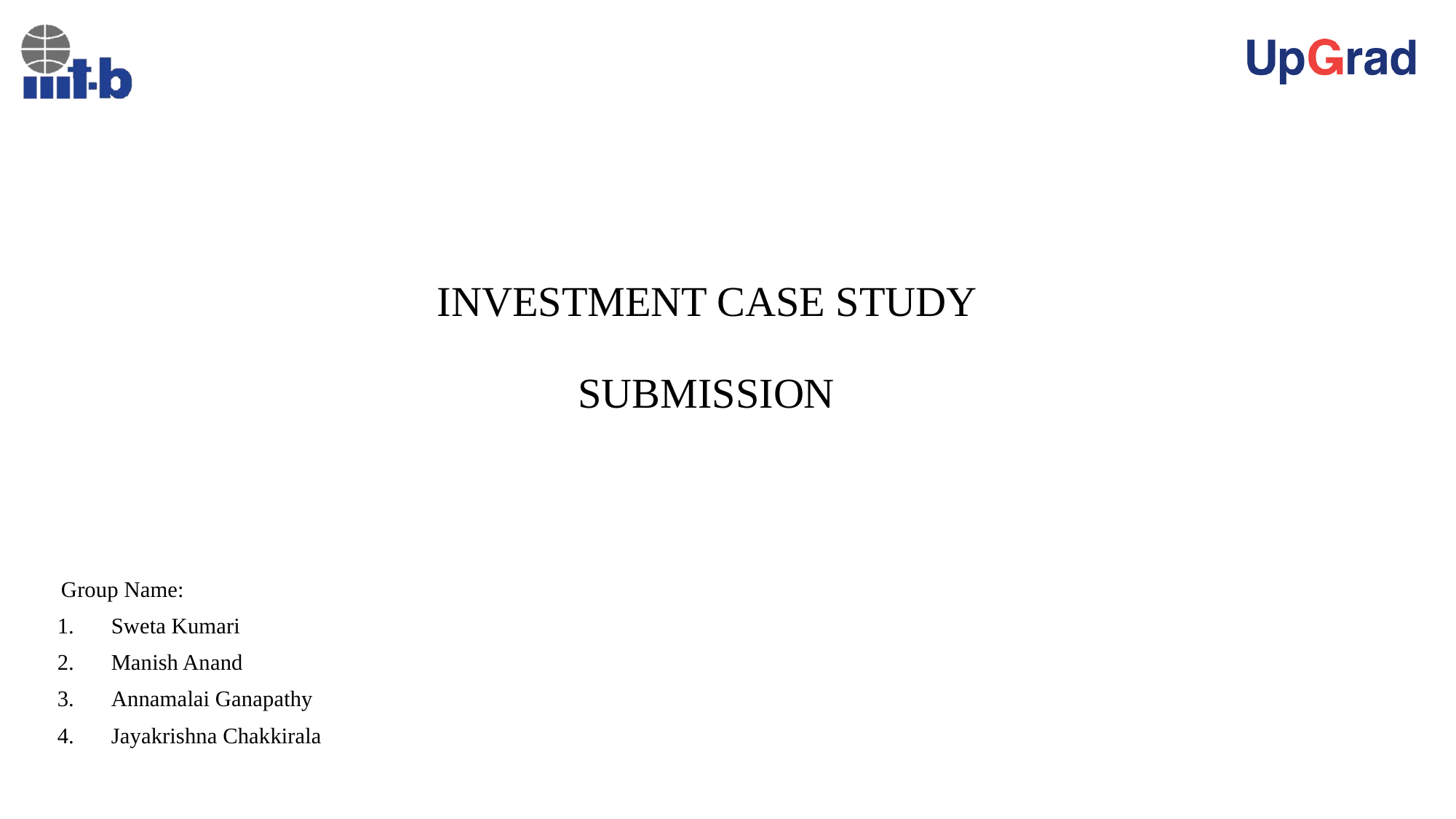

# INVESTMENT CASE STUDY SUBMISSION
 Group Name:
 Sweta Kumari
 Manish Anand
 Annamalai Ganapathy
 Jayakrishna Chakkirala